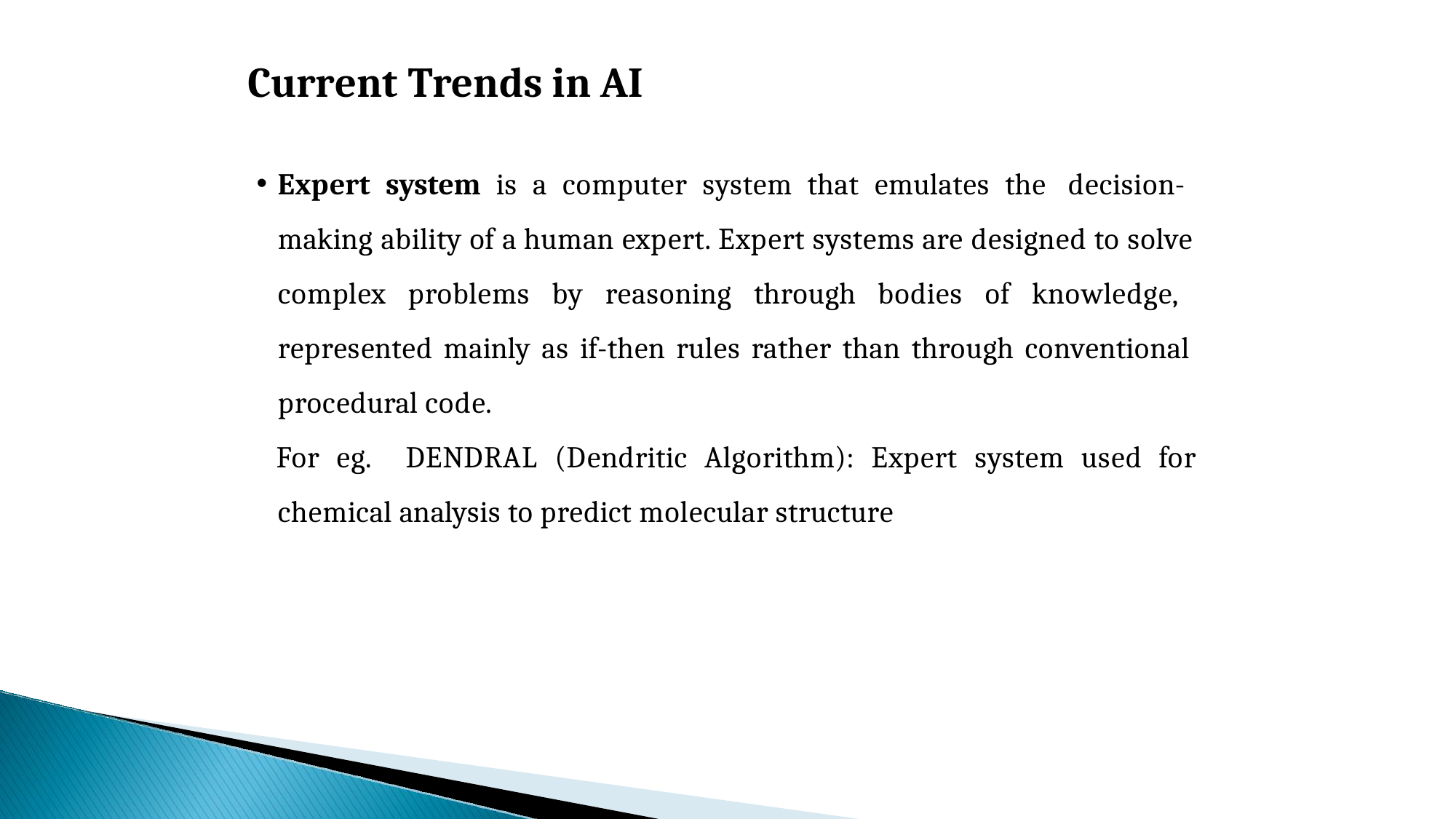

# Current Trends in AI
Expert system is a computer system that emulates the decision-  making ability of a human expert. Expert systems are designed to solve  complex problems by reasoning through bodies of knowledge,  represented mainly as if-then rules rather than through conventional  procedural code.
For eg.     DENDRAL (Dendritic Algorithm): Expert system used for
chemical analysis to predict molecular structure
79